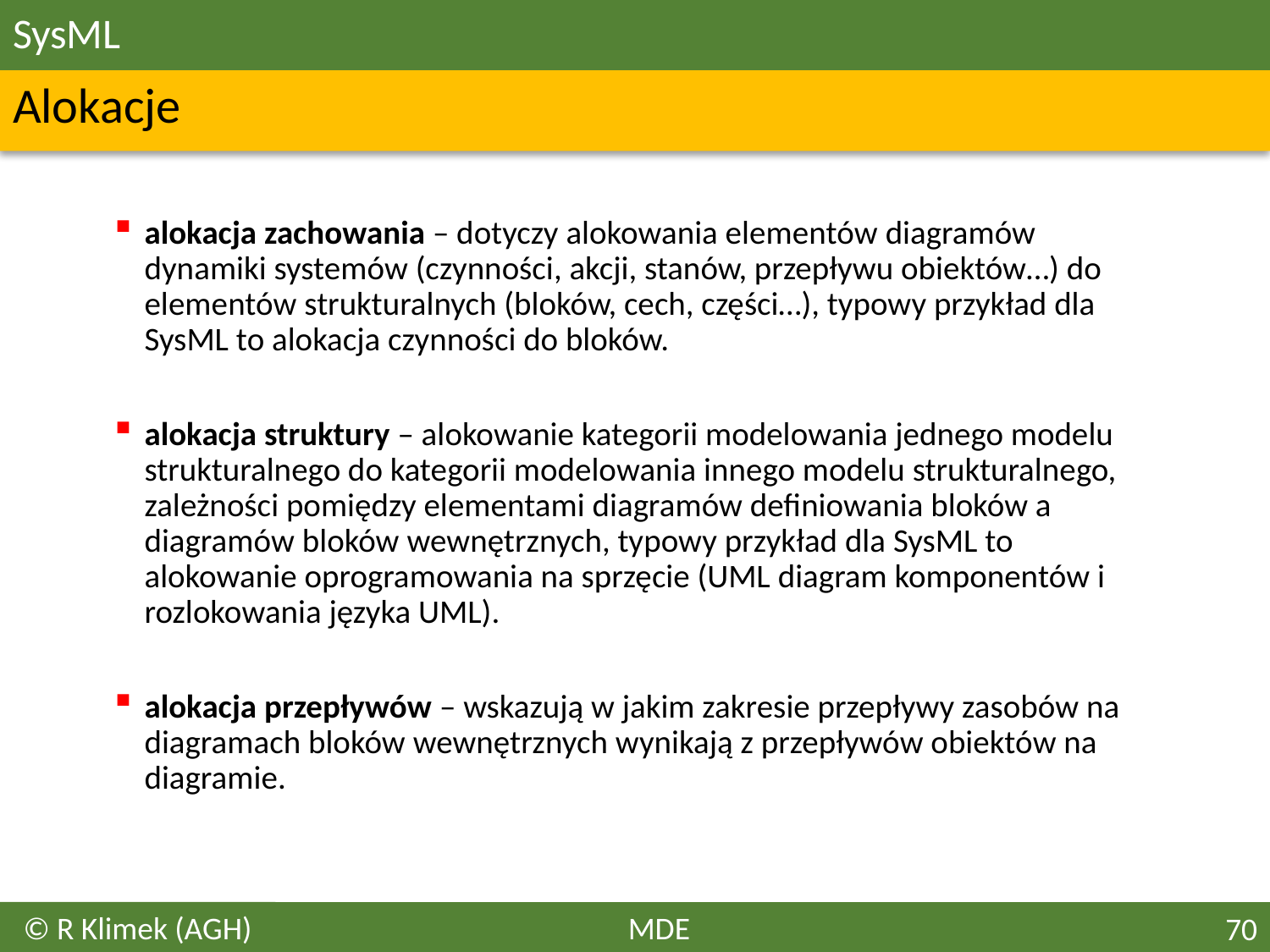

# SysML
Alokacje
alokacja zachowania – dotyczy alokowania elementów diagramów dynamiki systemów (czynności, akcji, stanów, przepływu obiektów…) do elementów strukturalnych (bloków, cech, części…), typowy przykład dla SysML to alokacja czynności do bloków.

alokacja struktury – alokowanie kategorii modelowania jednego modelu strukturalnego do kategorii modelowania innego modelu strukturalnego, zależności pomiędzy elementami diagramów definiowania bloków a diagramów bloków wewnętrznych, typowy przykład dla SysML to alokowanie oprogramowania na sprzęcie (UML diagram komponentów i rozlokowania języka UML).

alokacja przepływów – wskazują w jakim zakresie przepływy zasobów na diagramach bloków wewnętrznych wynikają z przepływów obiektów na diagramie.
© R Klimek (AGH)
MDE
70